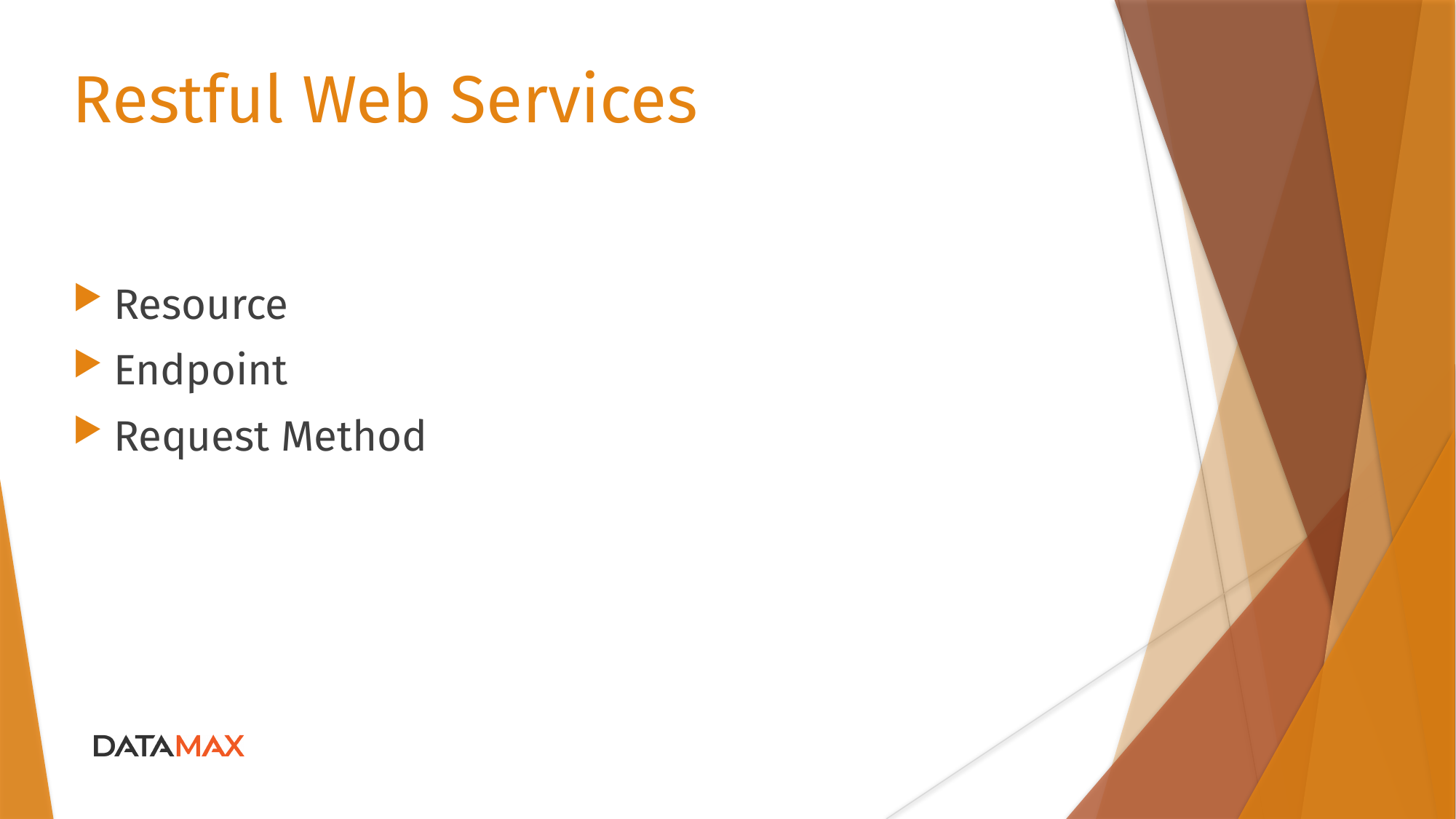

# Restful Web Services
Resource
Endpoint
Request Method